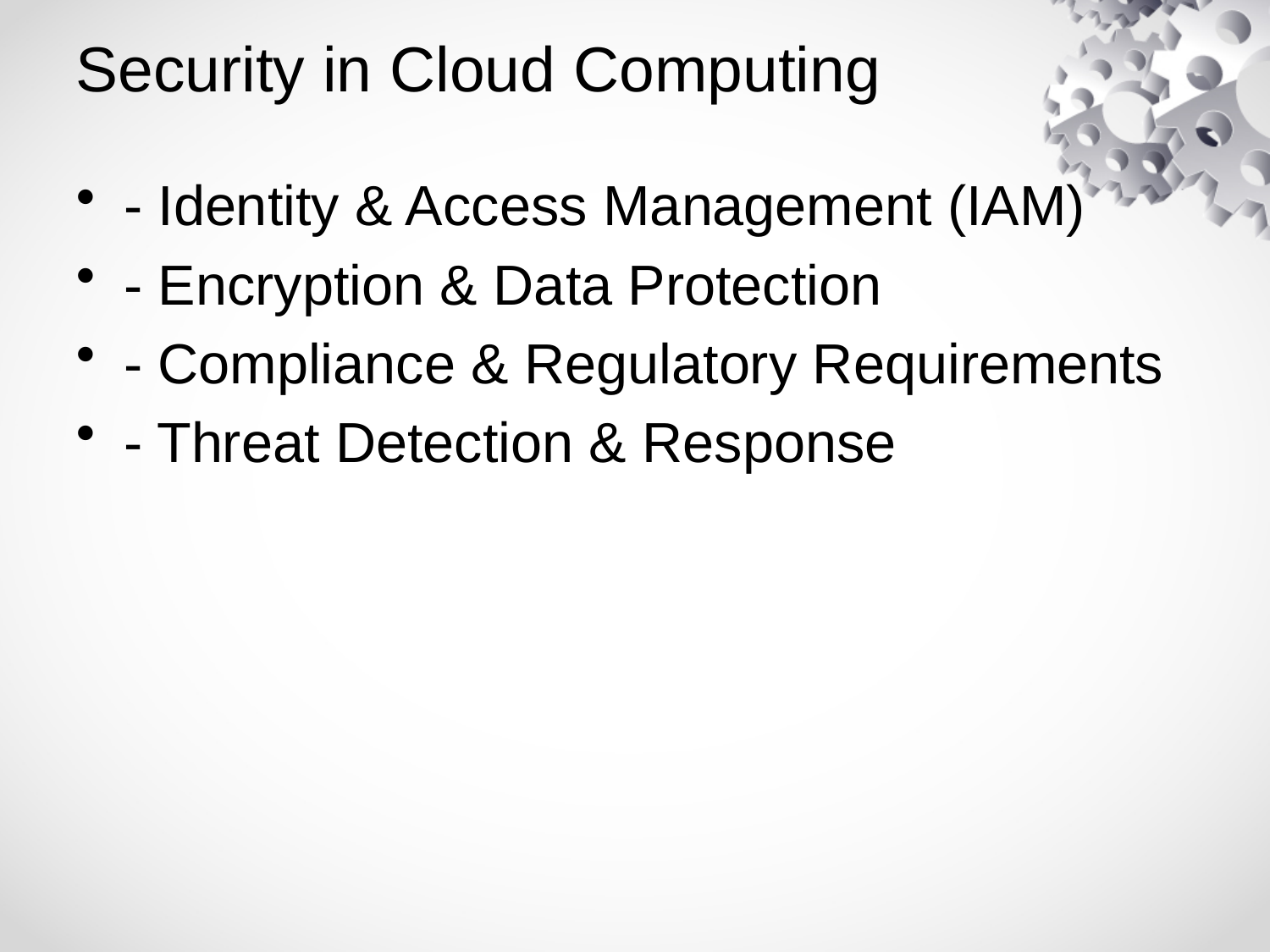

# Security in Cloud Computing
- Identity & Access Management (IAM)
- Encryption & Data Protection
- Compliance & Regulatory Requirements
- Threat Detection & Response